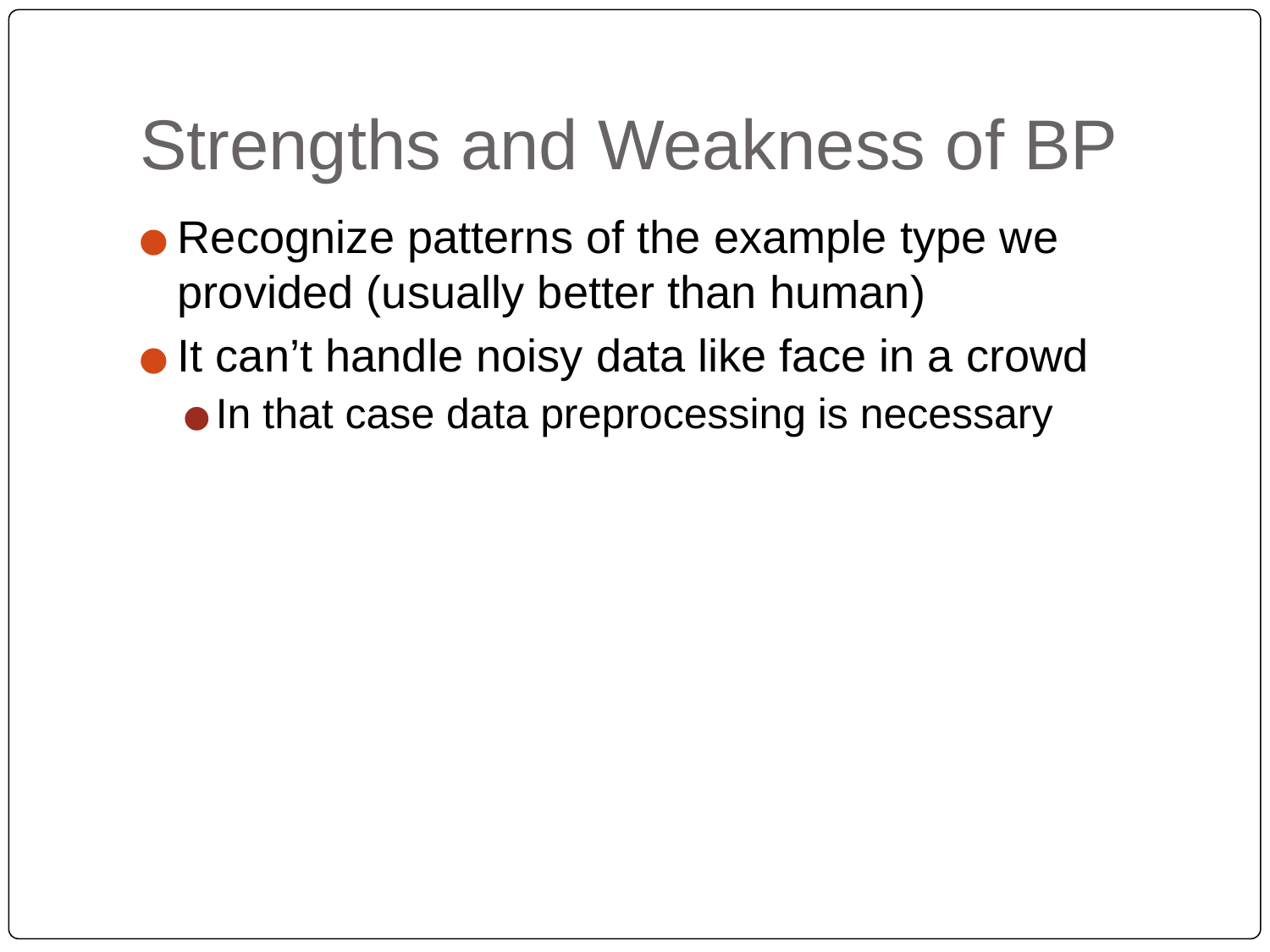

# Strengths and Weakness of BP
Recognize patterns of the example type we provided (usually better than human)
It can’t handle noisy data like face in a crowd
In that case data preprocessing is necessary